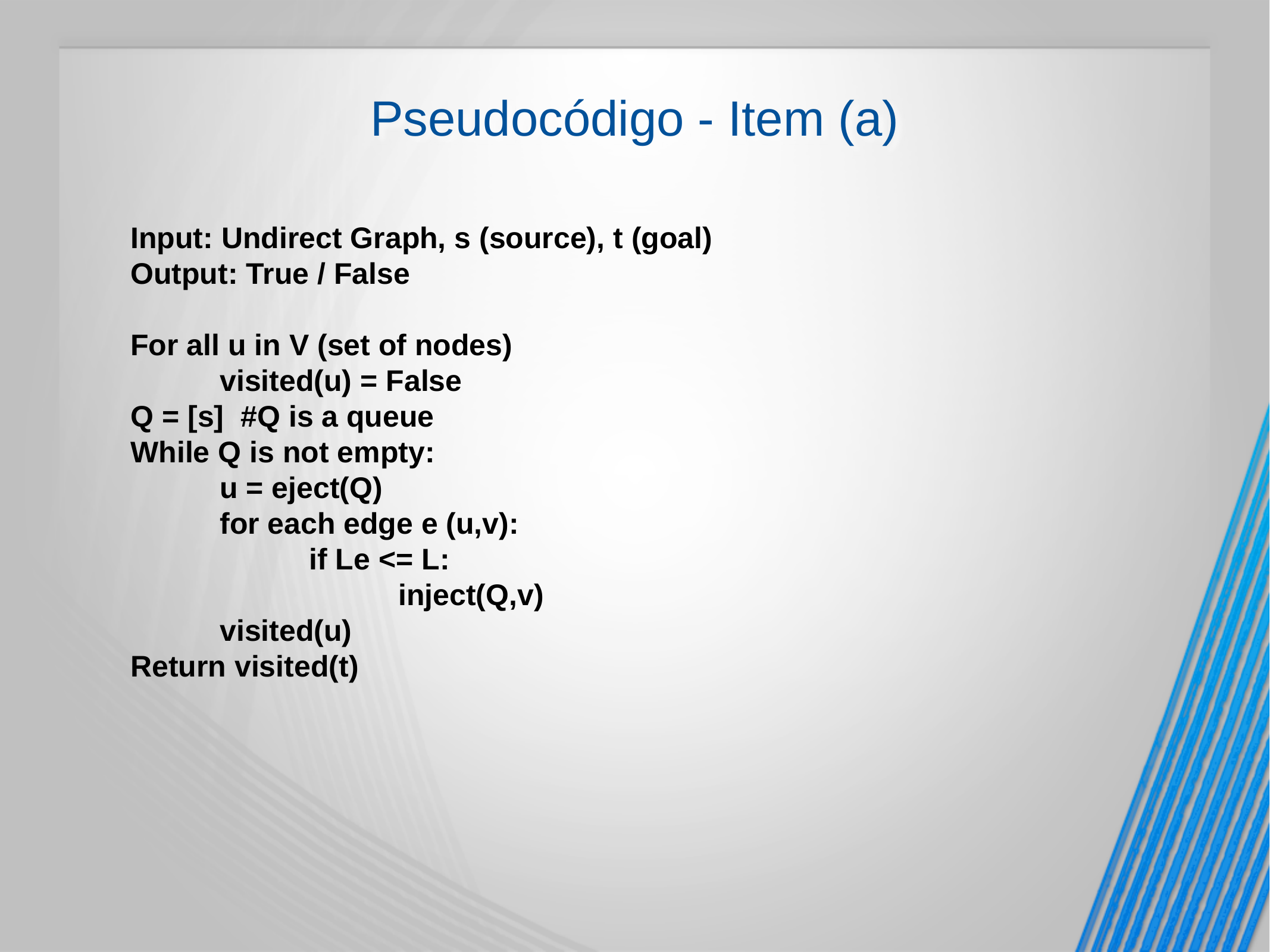

# Pseudocódigo - Item (a)
Input: Undirect Graph, s (source), t (goal)
Output: True / False

For all u in V (set of nodes)
	visited(u) = False
Q = [s]  #Q is a queue
While Q is not empty:
	u = eject(Q)
	for each edge e (u,v):
		if Le <= L:
			inject(Q,v)
	visited(u)
Return visited(t)